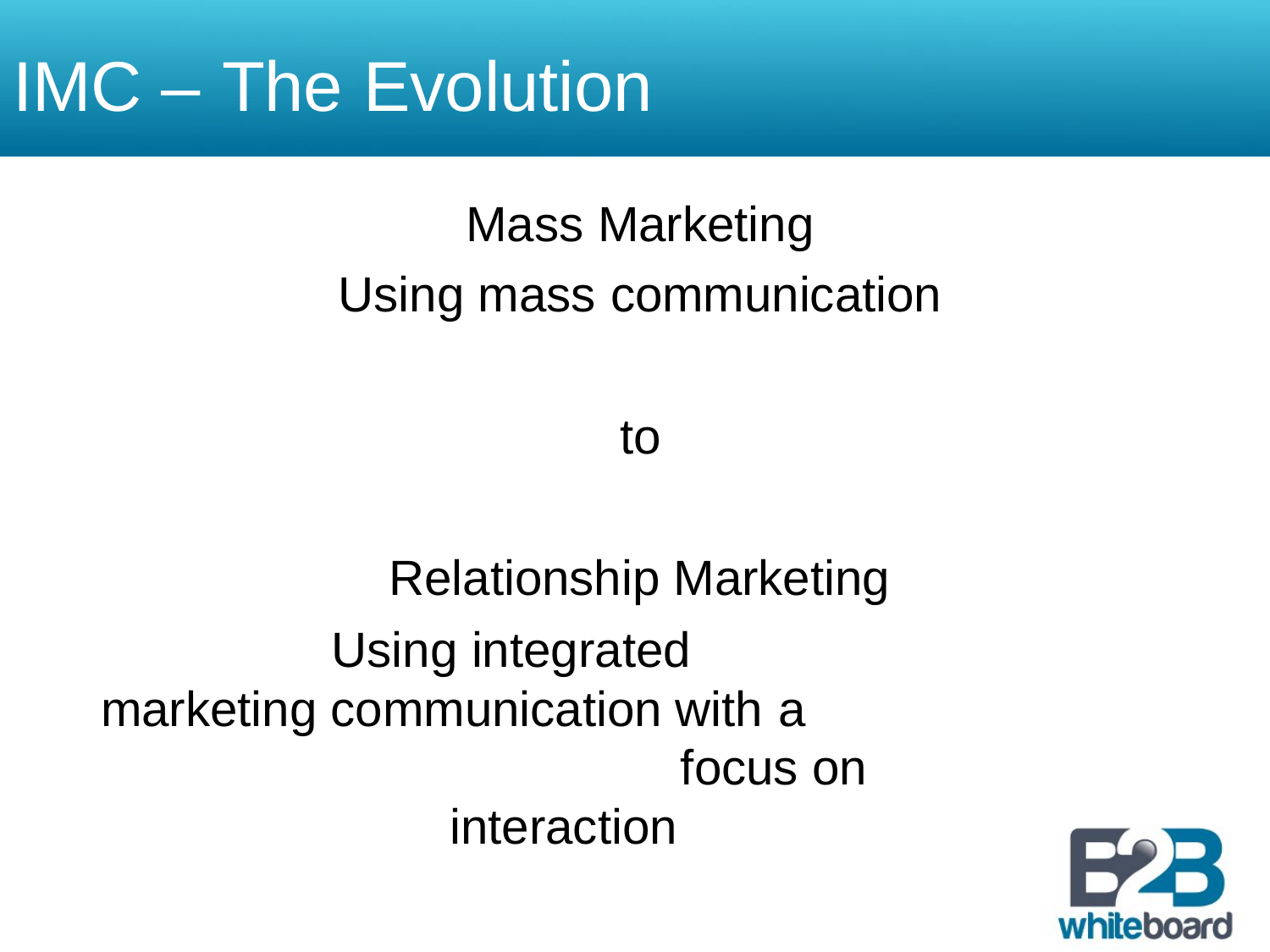

# IMC –	The	Evolution
Mass Marketing  Using mass communication
to  Relationship Marketing
Using integrated marketing communication with a
focus on interaction